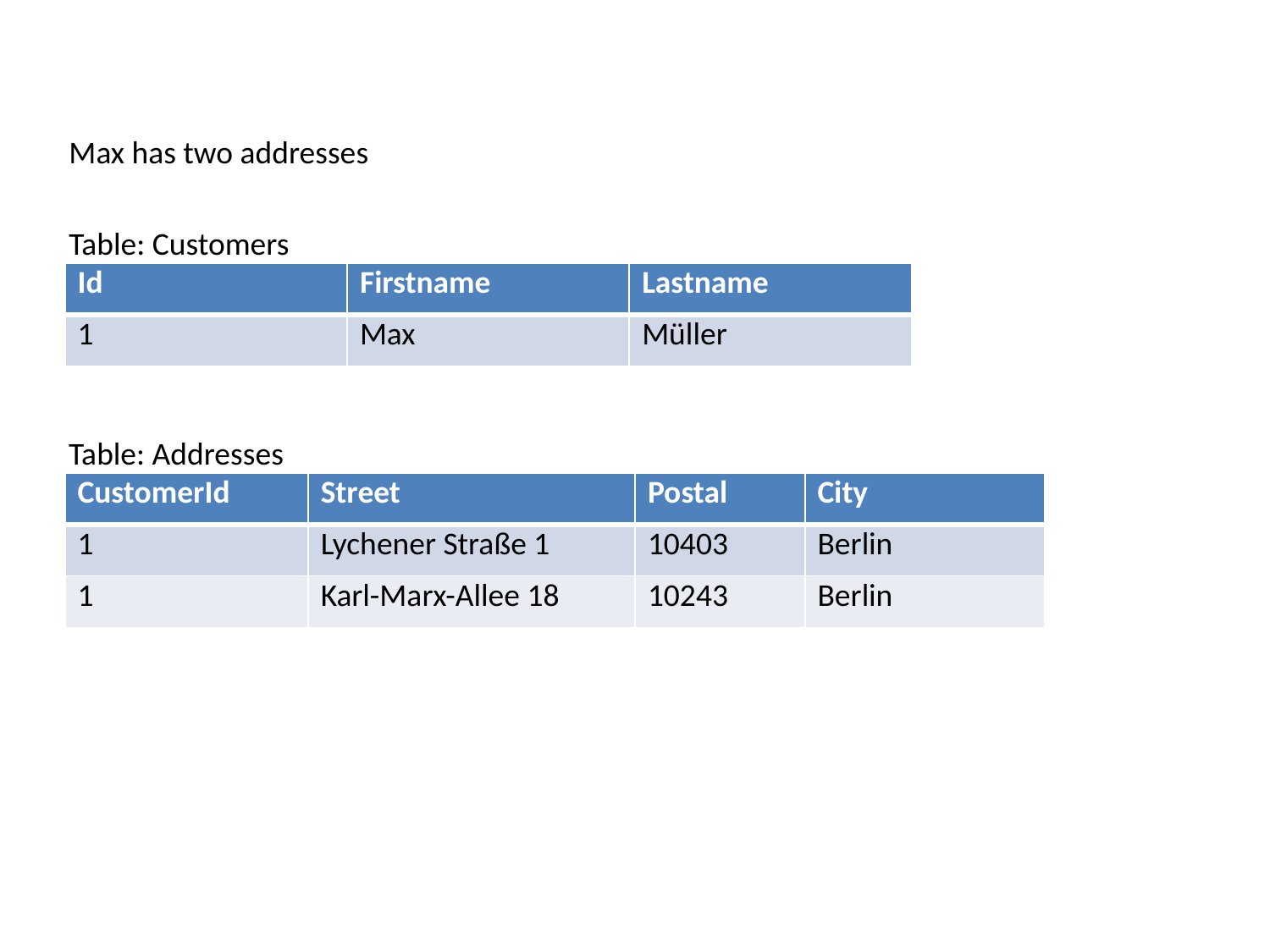

Max has two addresses
Table: Customers
| Id | Firstname | Lastname |
| --- | --- | --- |
| 1 | Max | Müller |
Table: Addresses
| CustomerId | Street | Postal | City |
| --- | --- | --- | --- |
| 1 | Lychener Straße 1 | 10403 | Berlin |
| 1 | Karl-Marx-Allee 18 | 10243 | Berlin |